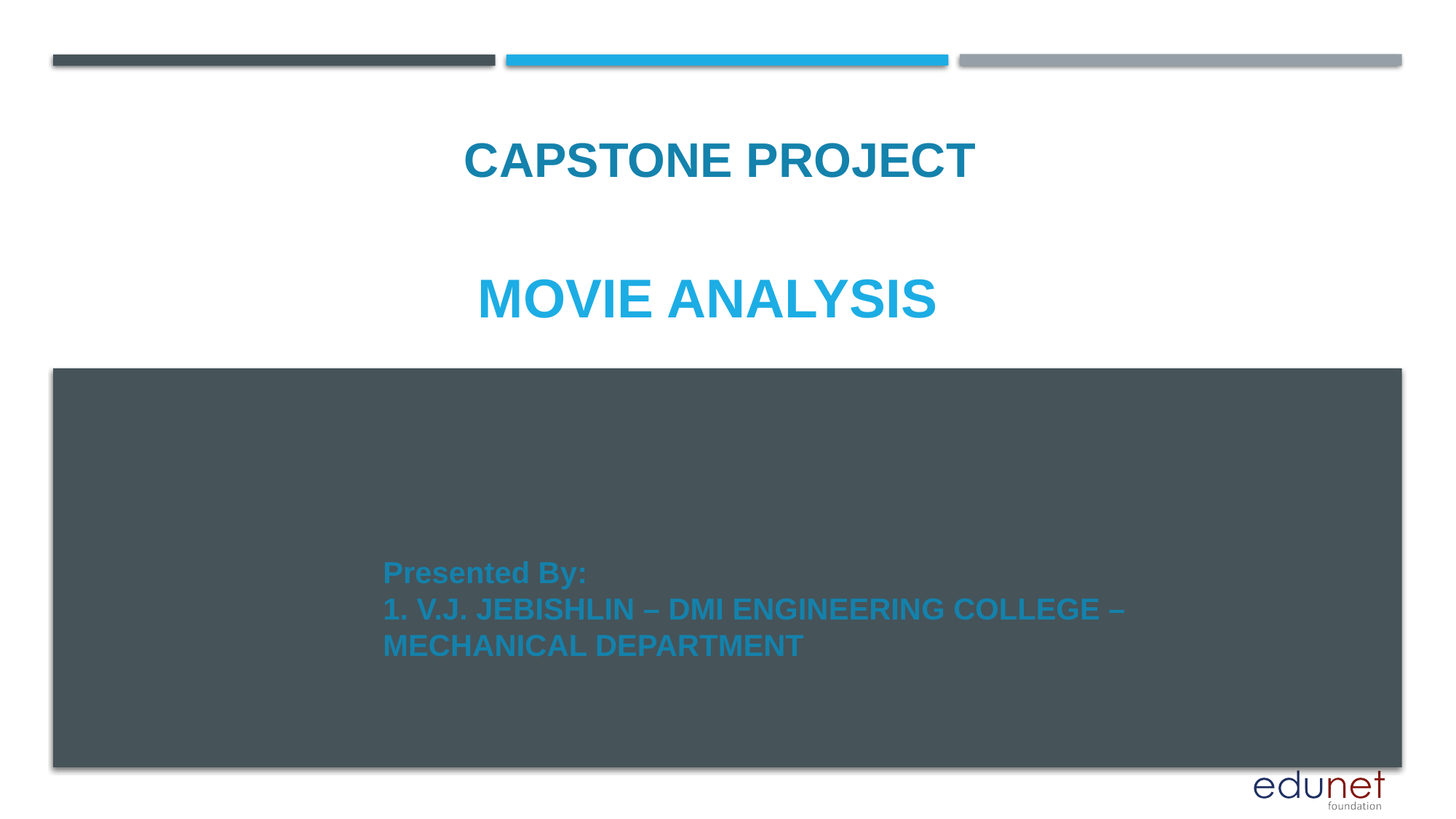

CAPSTONE PROJECT
# Movie analysis
Presented By:
1. V.J. JEBISHLIN – DMI ENGINEERING COLLEGE – MECHANICAL DEPARTMENT